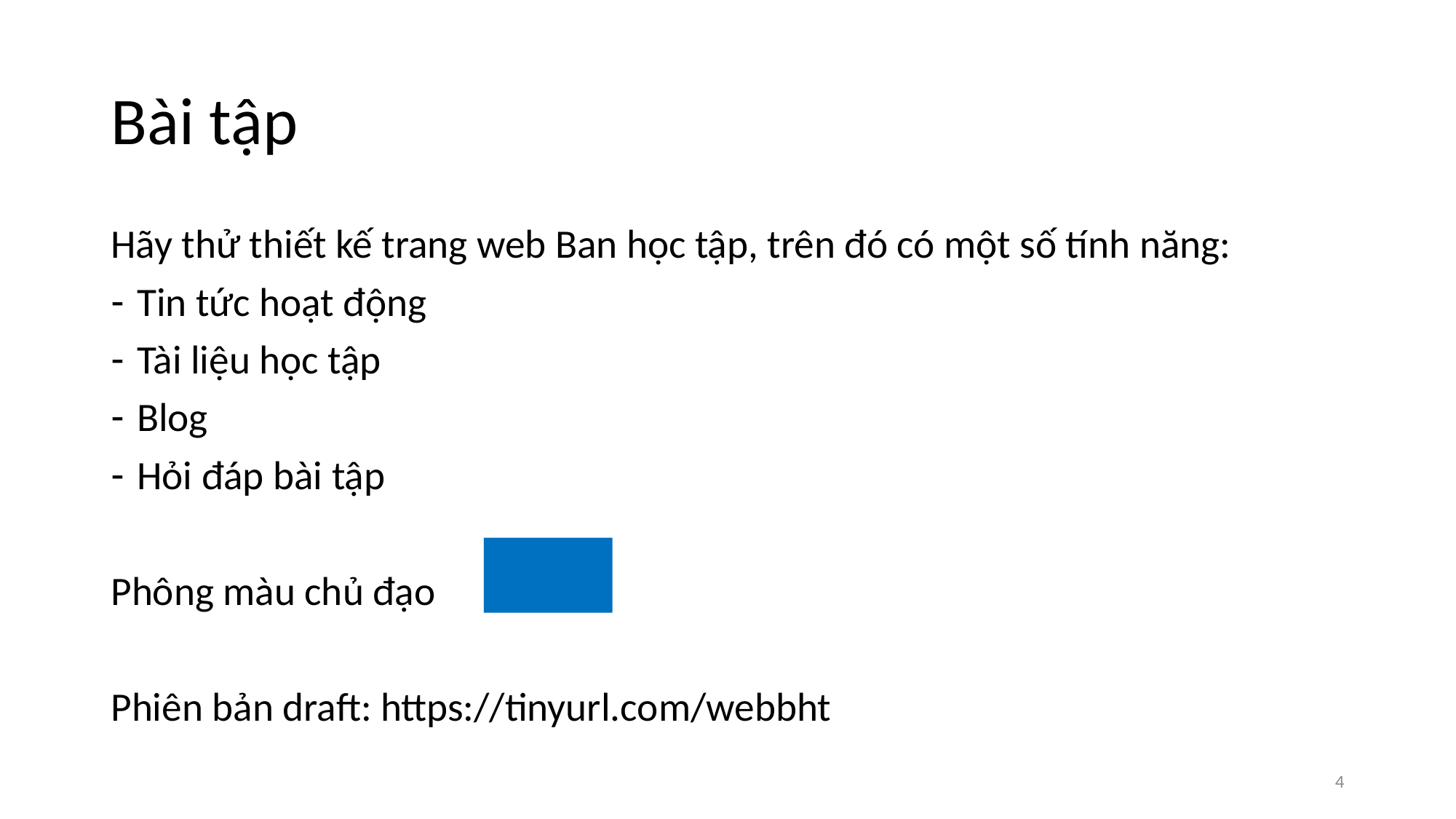

# Bài tập
Hãy thử thiết kế trang web Ban học tập, trên đó có một số tính năng:
Tin tức hoạt động
Tài liệu học tập
Blog
Hỏi đáp bài tập

Phông màu chủ đạo

Phiên bản draft: https://tinyurl.com/webbht

4